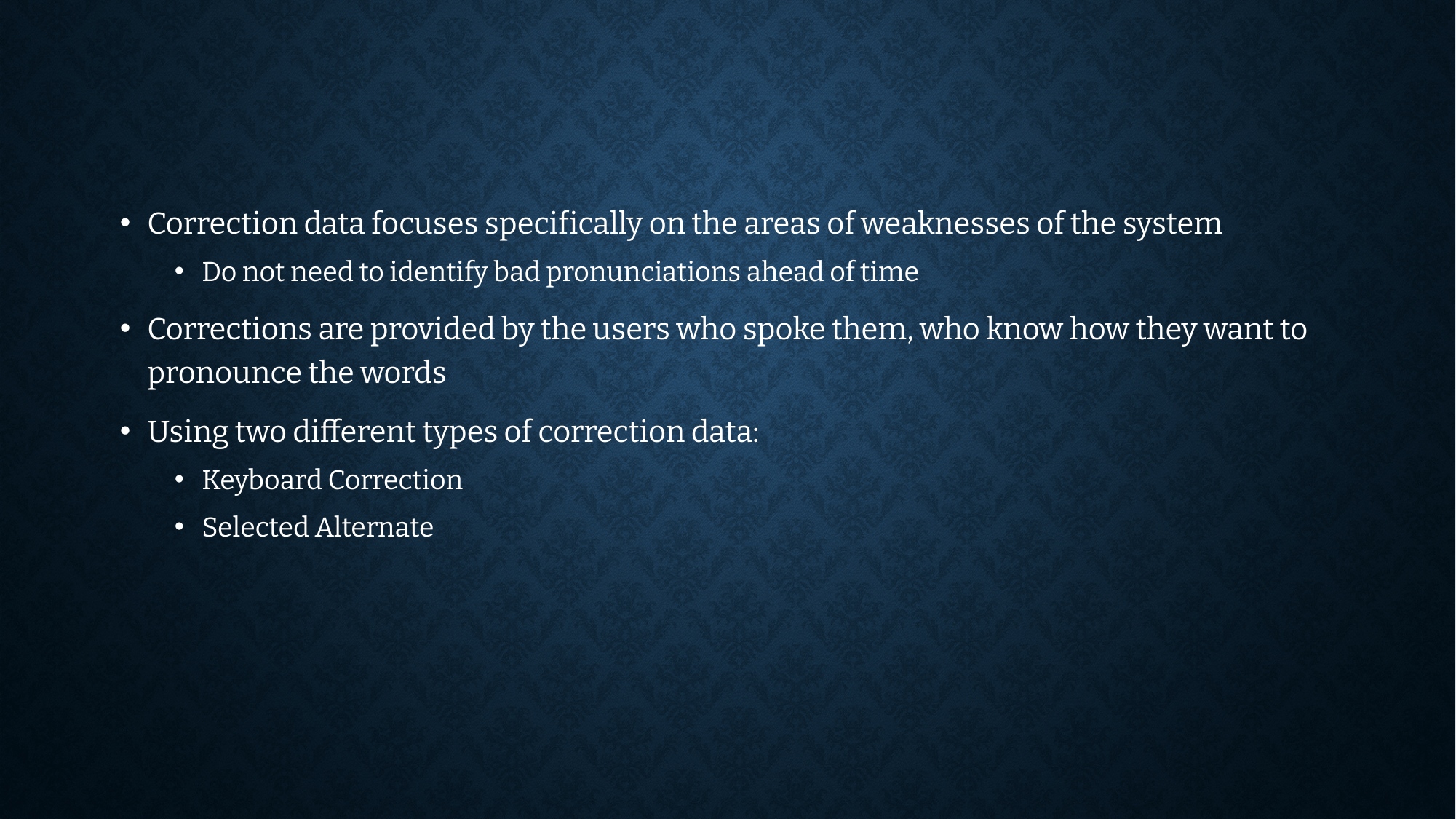

#
Correction data focuses specifically on the areas of weaknesses of the system
Do not need to identify bad pronunciations ahead of time
Corrections are provided by the users who spoke them, who know how they want to pronounce the words
Using two different types of correction data:
Keyboard Correction
Selected Alternate